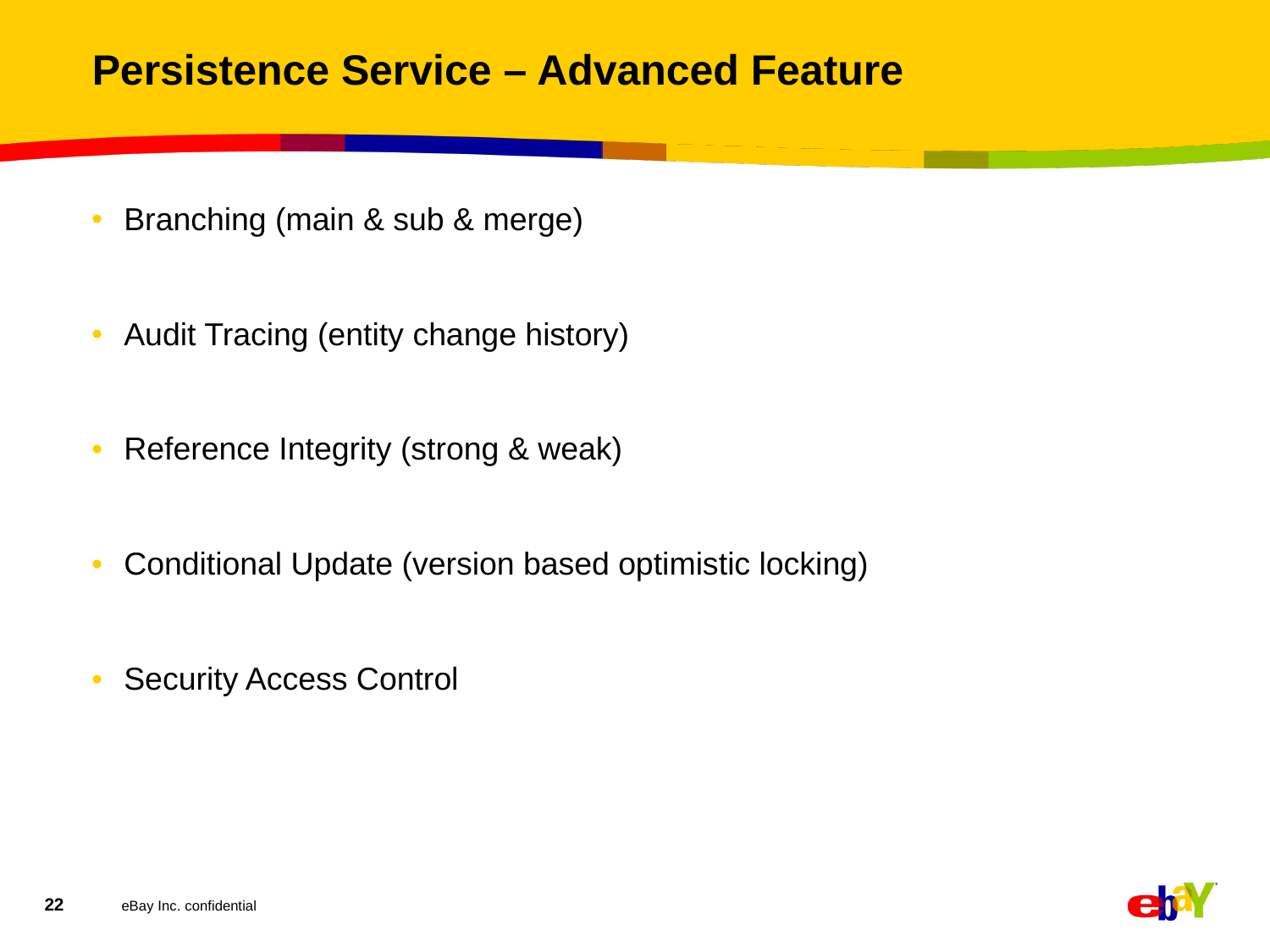

# Persistence Service – Advanced Feature
Branching (main & sub & merge)

Audit Tracing (entity change history)

Reference Integrity (strong & weak)

Conditional Update (version based optimistic locking)

Security Access Control